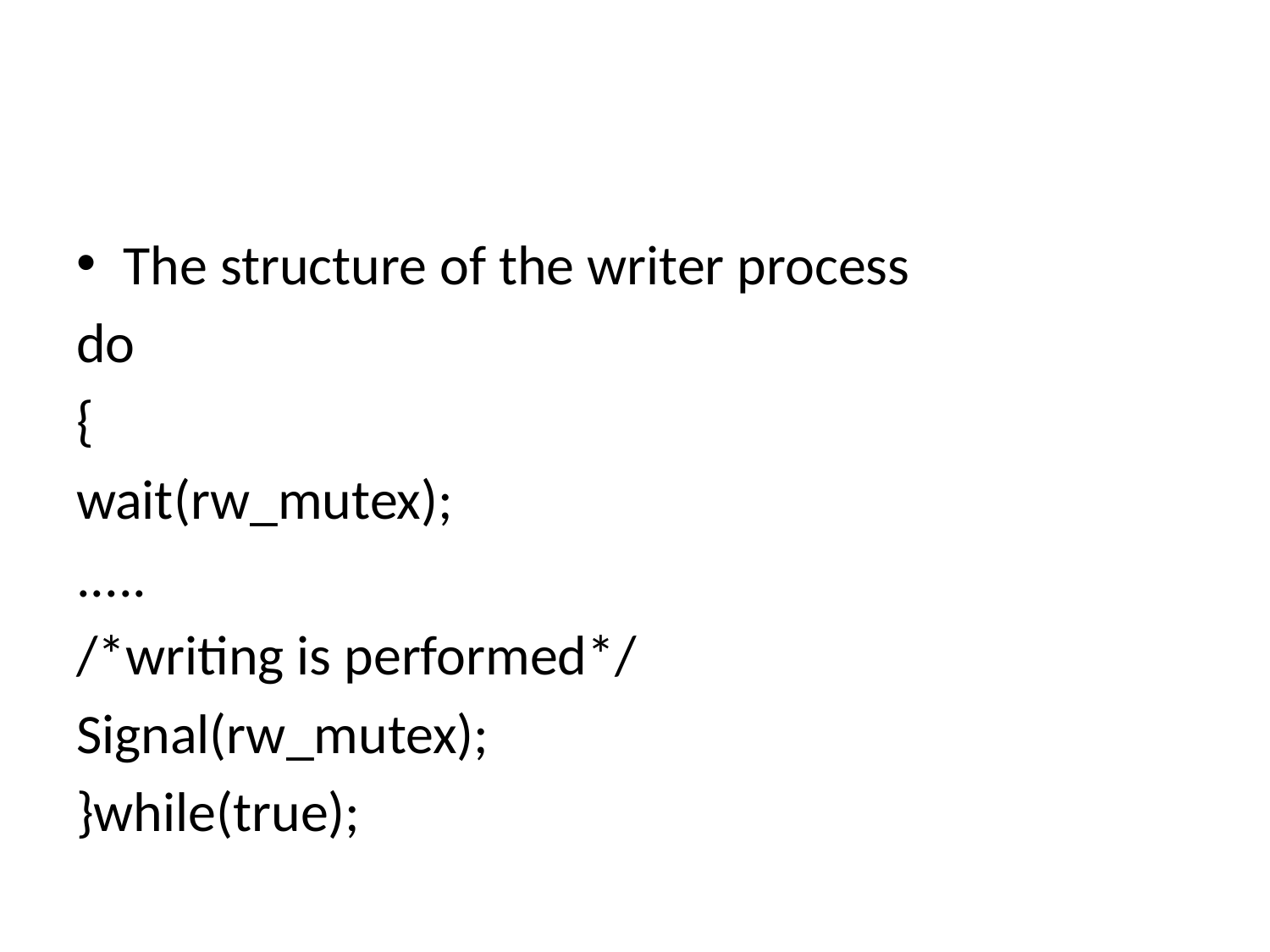

#
The structure of the writer process
do
{
wait(rw_mutex);
.....
/*writing is performed*/
Signal(rw_mutex);
}while(true);